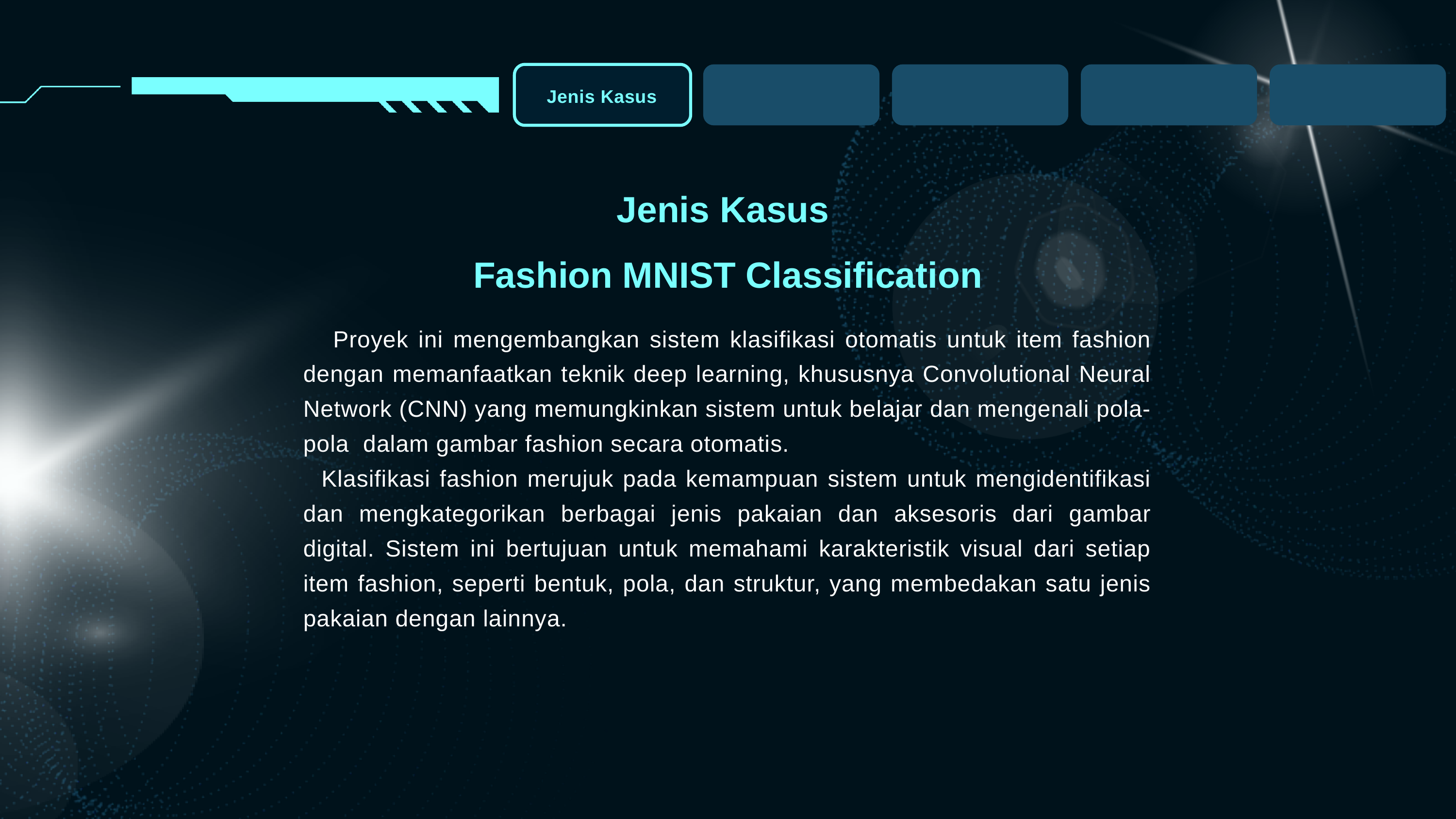

Jenis Kasus
Jenis Kasus
Fashion MNIST Classification
   Proyek ini mengembangkan sistem klasifikasi otomatis untuk item fashion dengan memanfaatkan teknik deep learning, khususnya Convolutional Neural Network (CNN) yang memungkinkan sistem untuk belajar dan mengenali pola-pola  dalam gambar fashion secara otomatis.
  Klasifikasi fashion merujuk pada kemampuan sistem untuk mengidentifikasi dan mengkategorikan berbagai jenis pakaian dan aksesoris dari gambar digital. Sistem ini bertujuan untuk memahami karakteristik visual dari setiap item fashion, seperti bentuk, pola, dan struktur, yang membedakan satu jenis pakaian dengan lainnya.